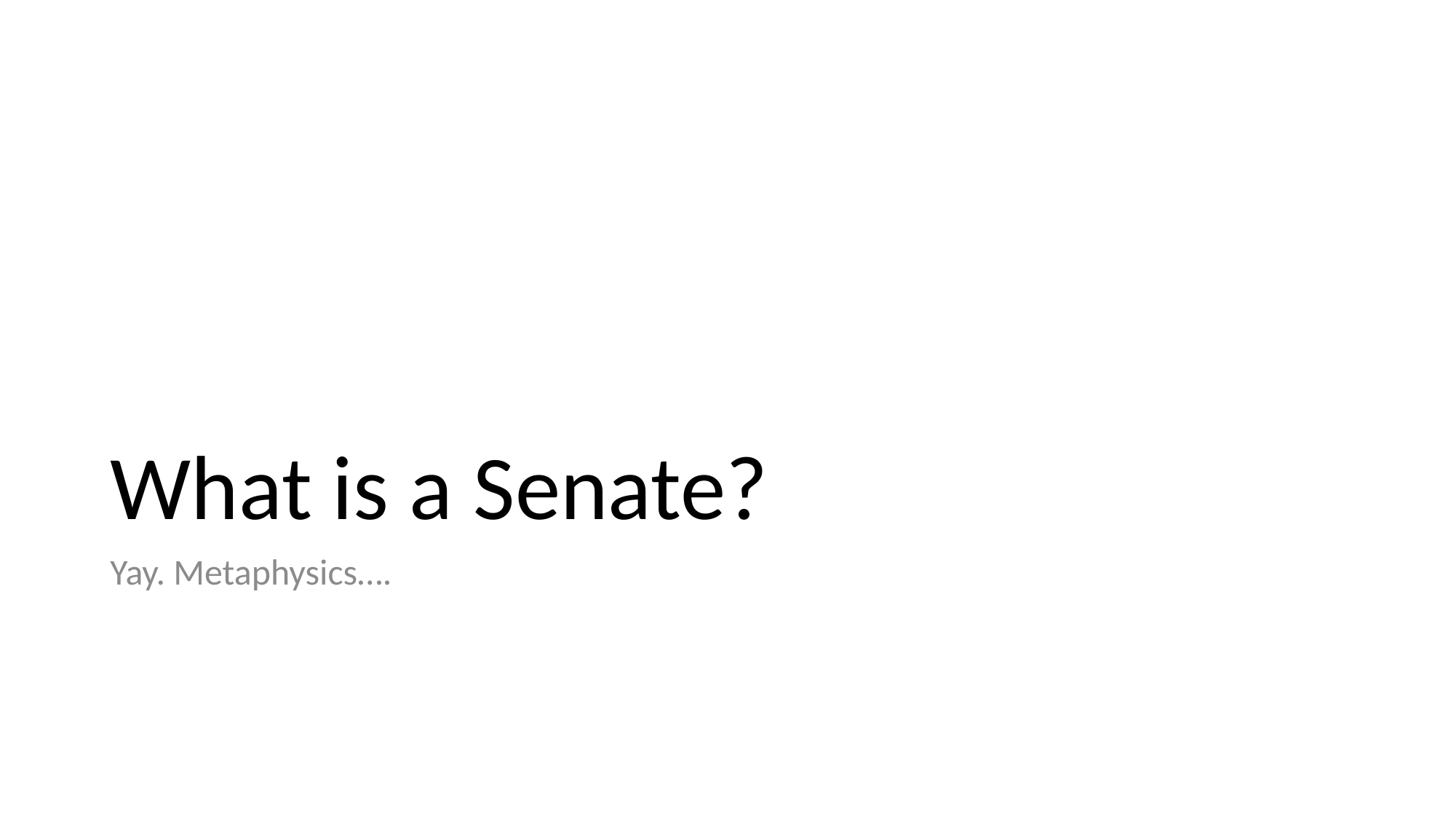

# What is a Senate?
Yay. Metaphysics….